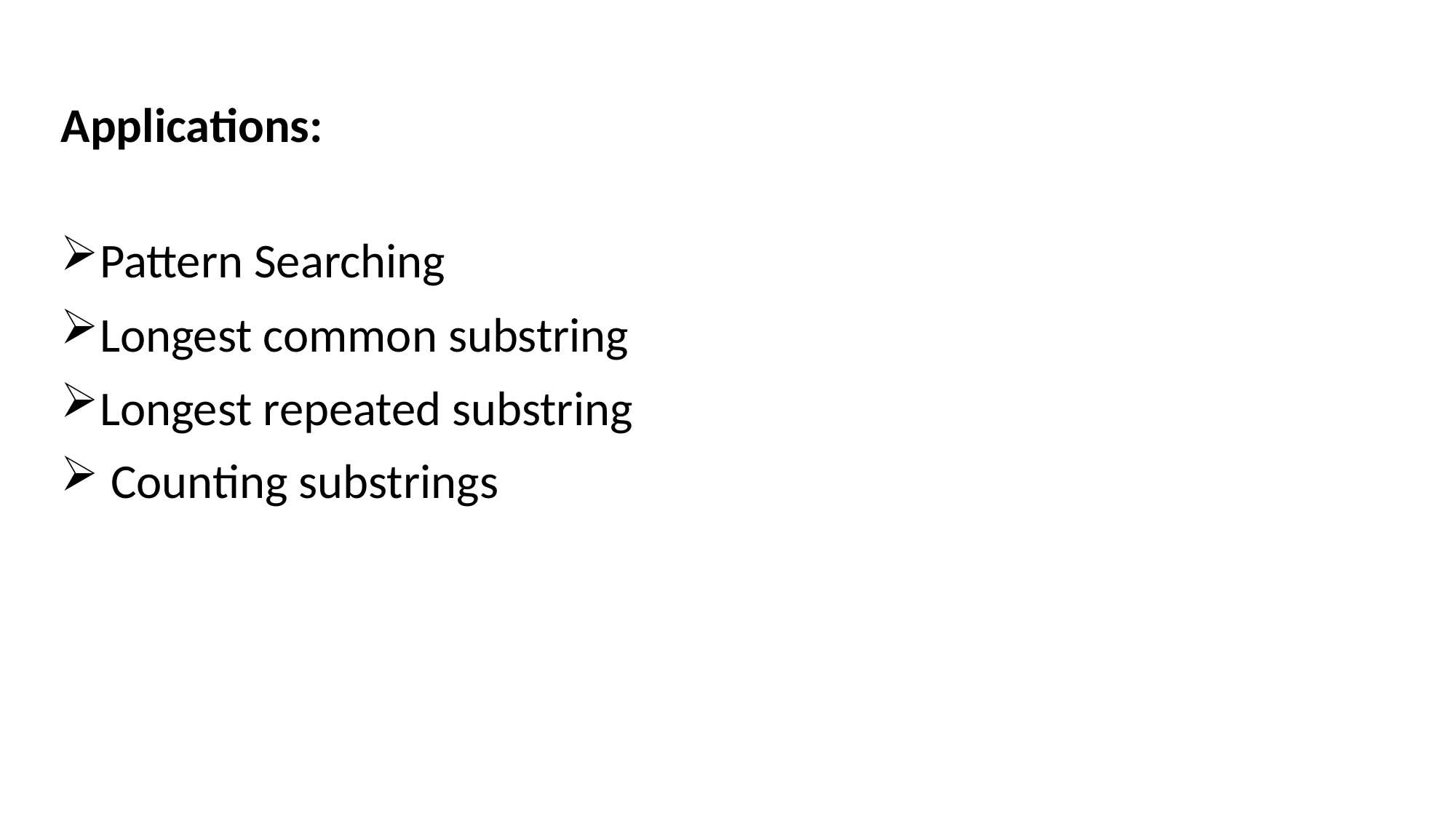

Applications:

Pattern Searching
Longest common substring
Longest repeated substring
 Counting substrings